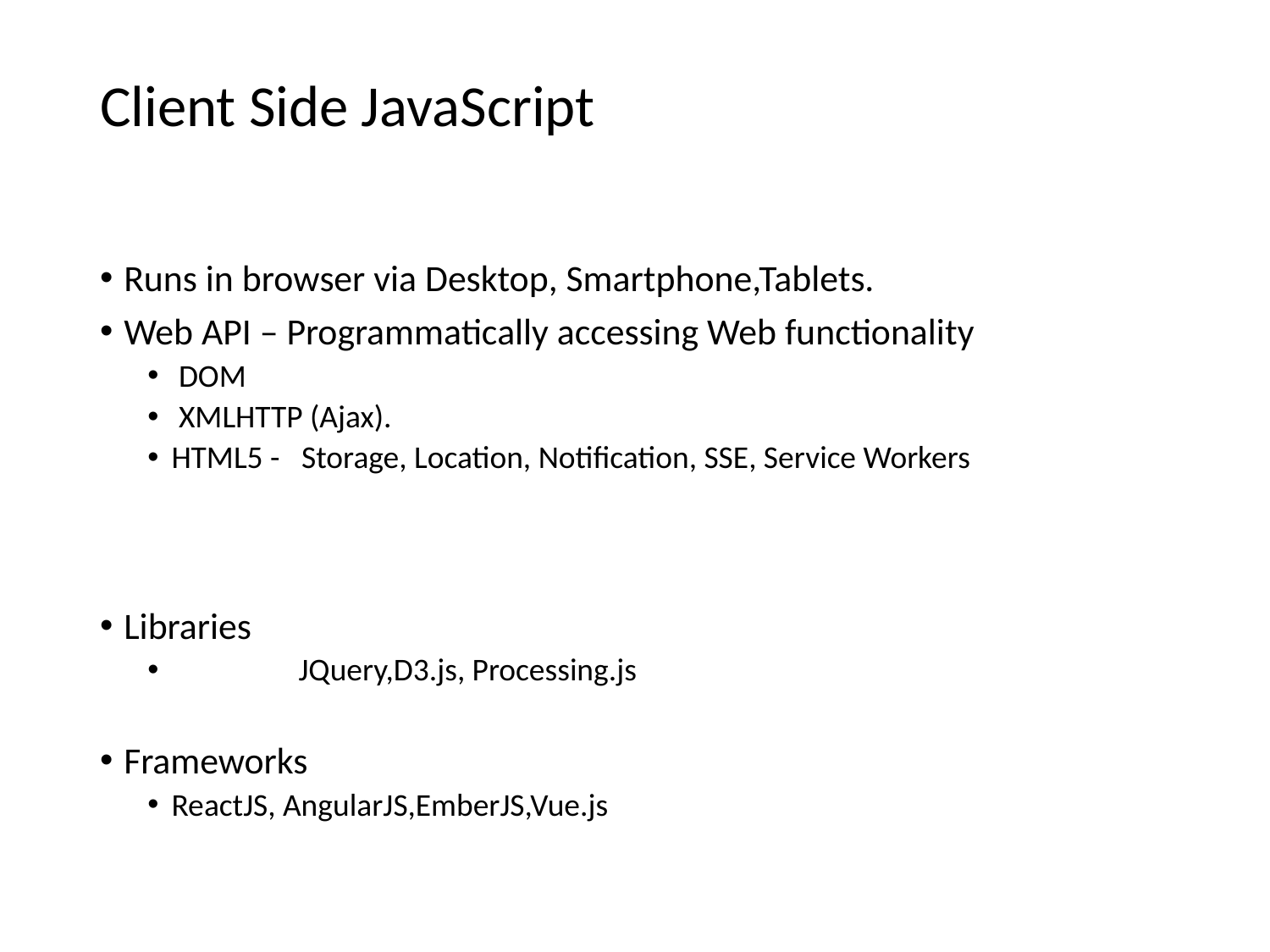

# Client Side JavaScript
Runs in browser via Desktop, Smartphone,Tablets.
Web API – Programmatically accessing Web functionality
 DOM
 XMLHTTP (Ajax).
HTML5 -   Storage, Location, Notification, SSE, Service Workers

Libraries
	JQuery,D3.js, Processing.js

Frameworks
ReactJS, AngularJS,EmberJS,Vue.js